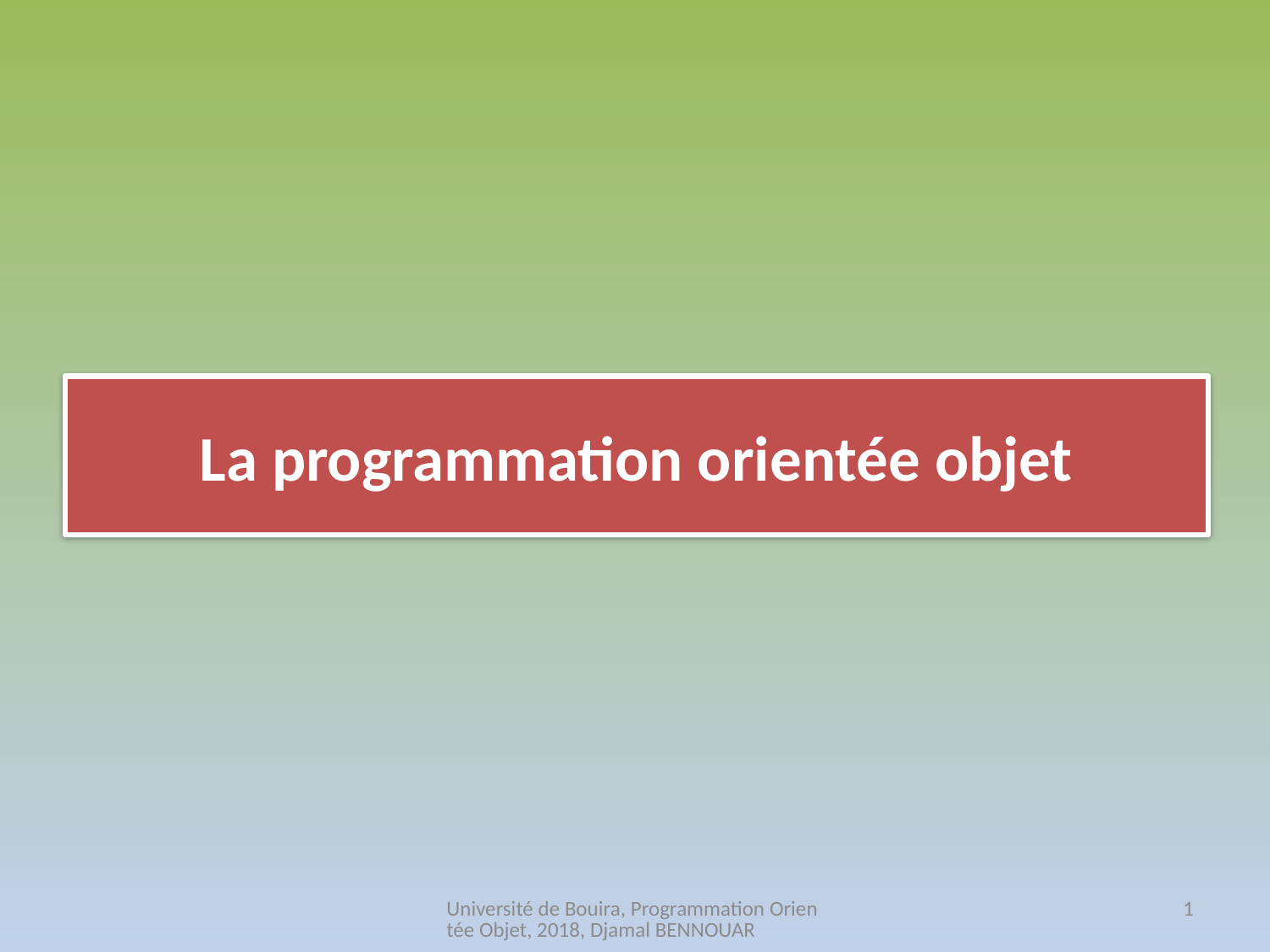

# La programmation orientée objet
Université de Bouira, Programmation Orientée Objet, 2018, Djamal BENNOUAR
1